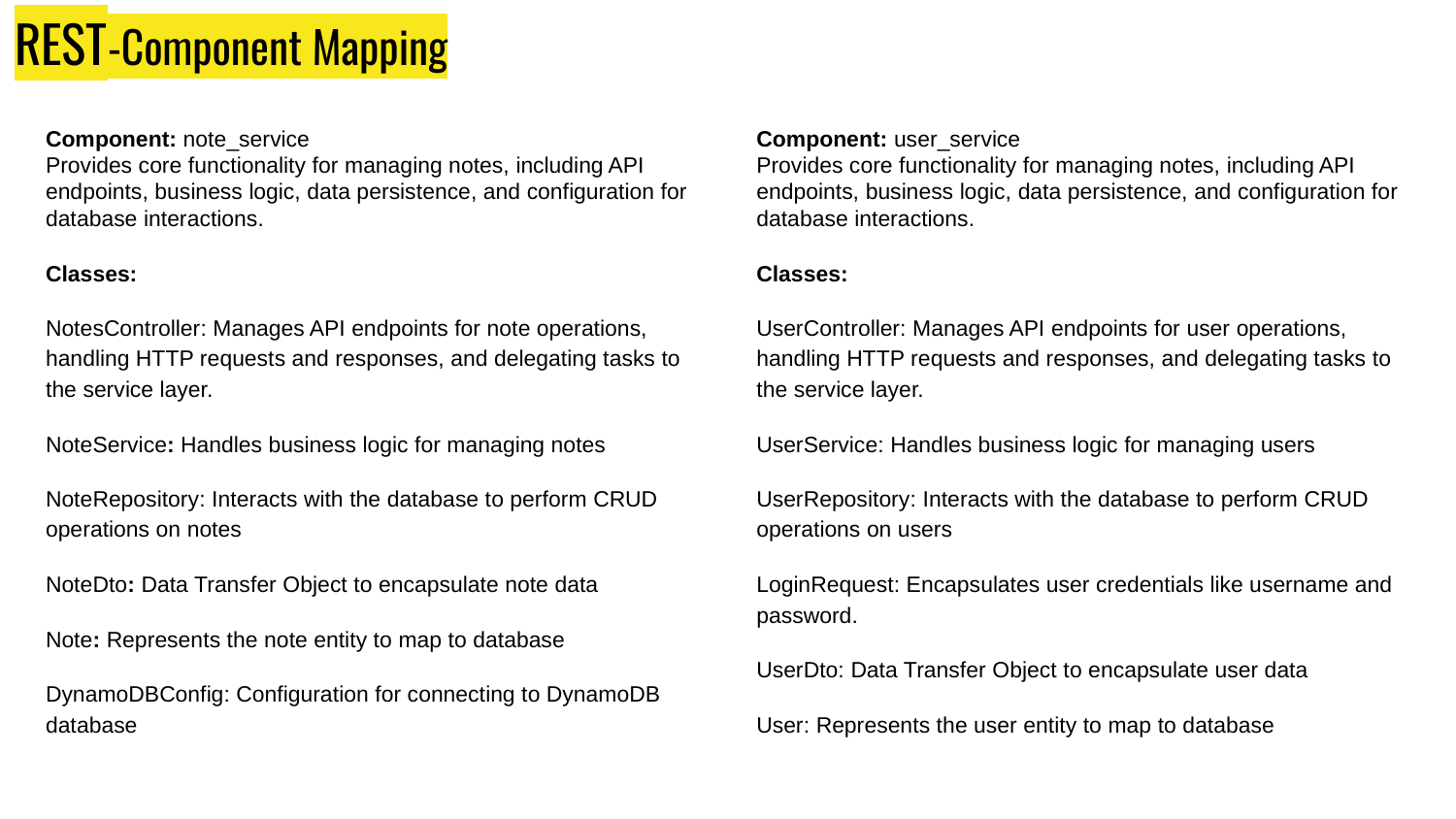

# REST-Component Mapping
Component: note_service
Provides core functionality for managing notes, including API endpoints, business logic, data persistence, and configuration for database interactions.
Classes:
NotesController: Manages API endpoints for note operations, handling HTTP requests and responses, and delegating tasks to the service layer.
NoteService: Handles business logic for managing notes
NoteRepository: Interacts with the database to perform CRUD operations on notes
NoteDto: Data Transfer Object to encapsulate note data
Note: Represents the note entity to map to database
DynamoDBConfig: Configuration for connecting to DynamoDB database

Component: user_service
Provides core functionality for managing notes, including API endpoints, business logic, data persistence, and configuration for database interactions.
Classes:
UserController: Manages API endpoints for user operations, handling HTTP requests and responses, and delegating tasks to the service layer.
UserService: Handles business logic for managing users
UserRepository: Interacts with the database to perform CRUD operations on users
LoginRequest: Encapsulates user credentials like username and password.
UserDto: Data Transfer Object to encapsulate user data
User: Represents the user entity to map to database